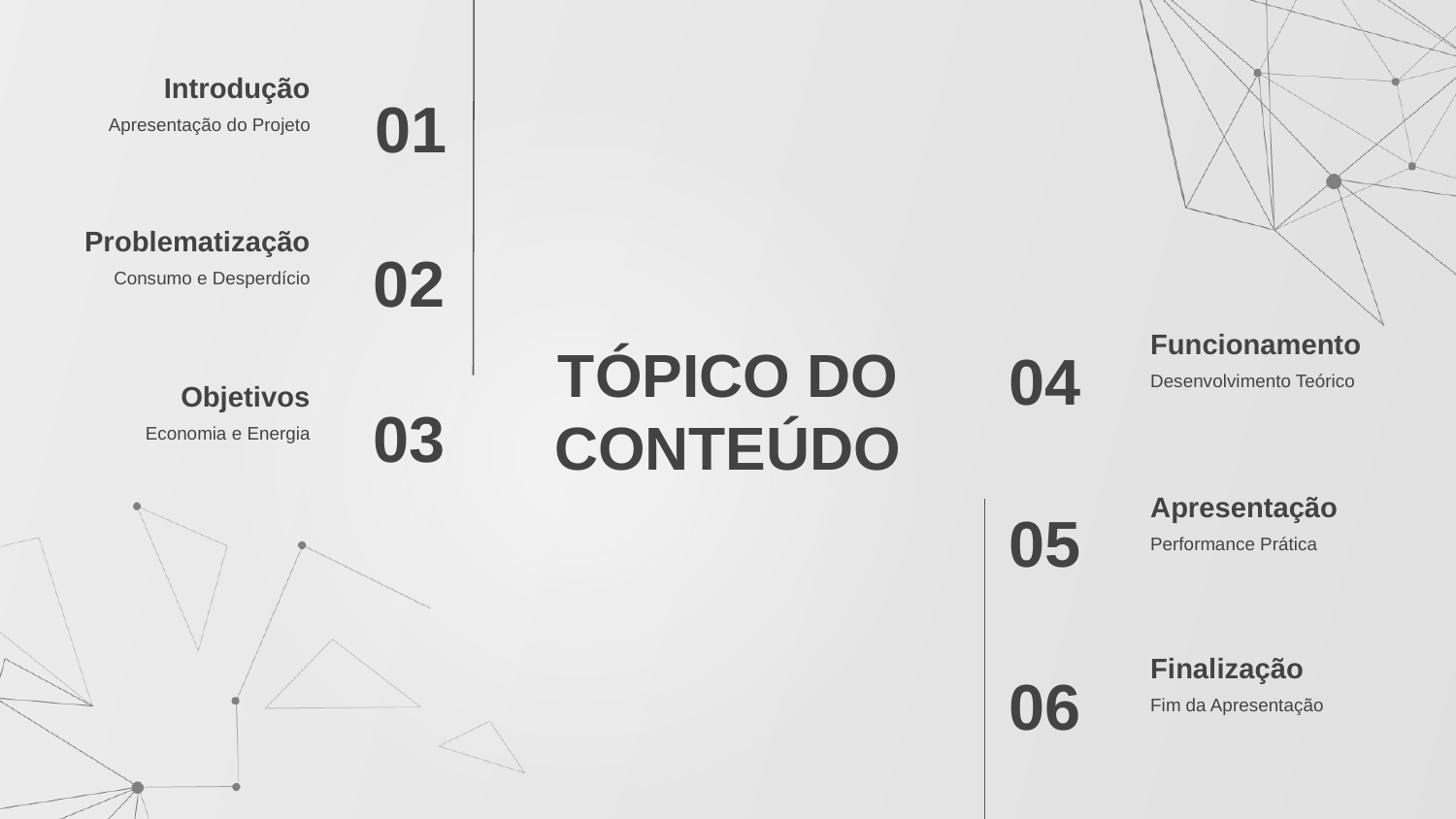

Introdução
01
Apresentação do Projeto
Problematização
02
Consumo e Desperdício
Funcionamento
04
# TÓPICO DO CONTEÚDO
Objetivos
Desenvolvimento Teórico
03
Economia e Energia
Apresentação
05
Performance Prática
Finalização
06
Fim da Apresentação